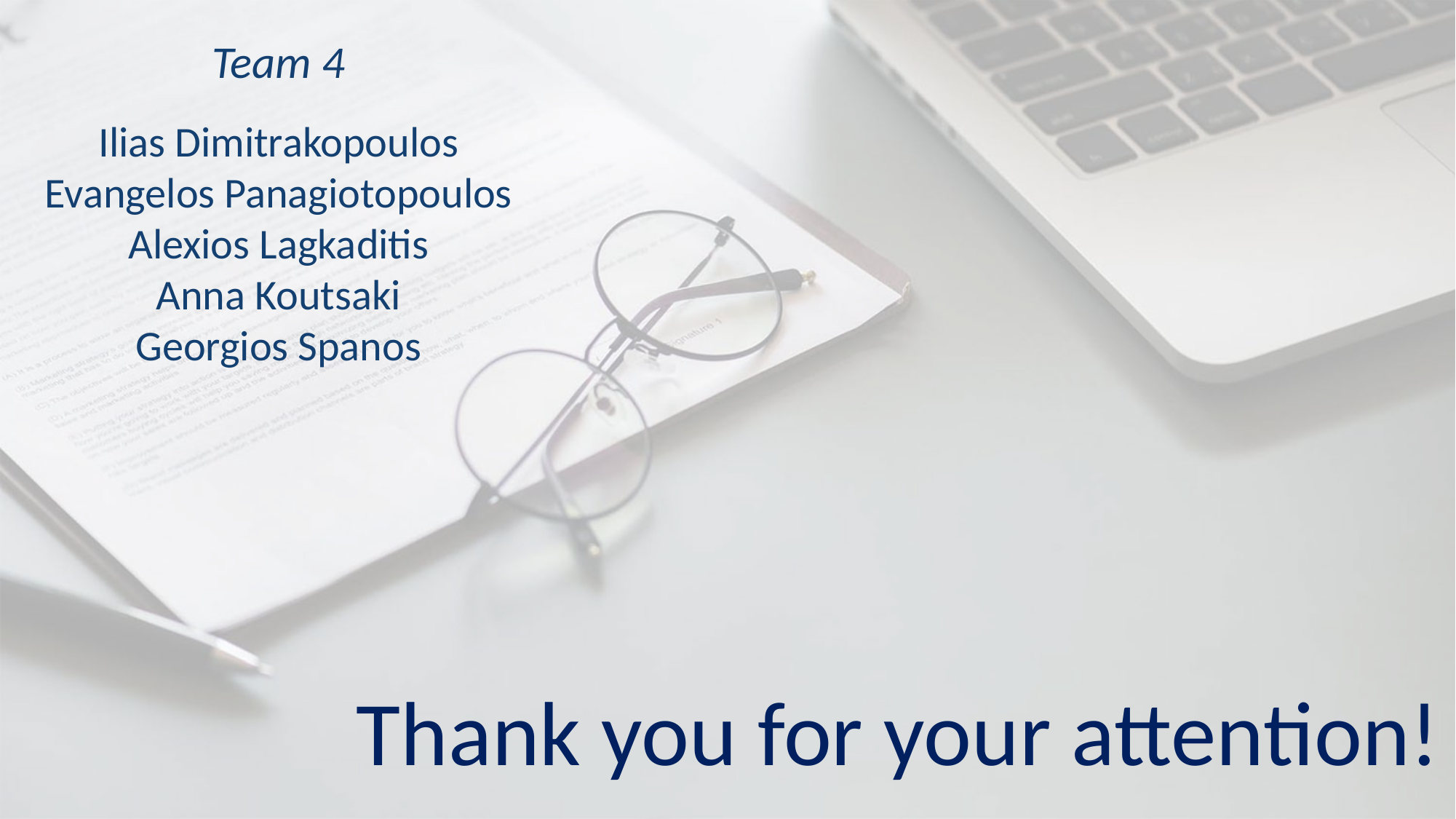

Team 4

Ilias Dimitrakopoulos
Evangelos Panagiotopoulos
Alexios Lagkaditis
Anna Koutsaki
Georgios Spanos

Thank you for your attention!